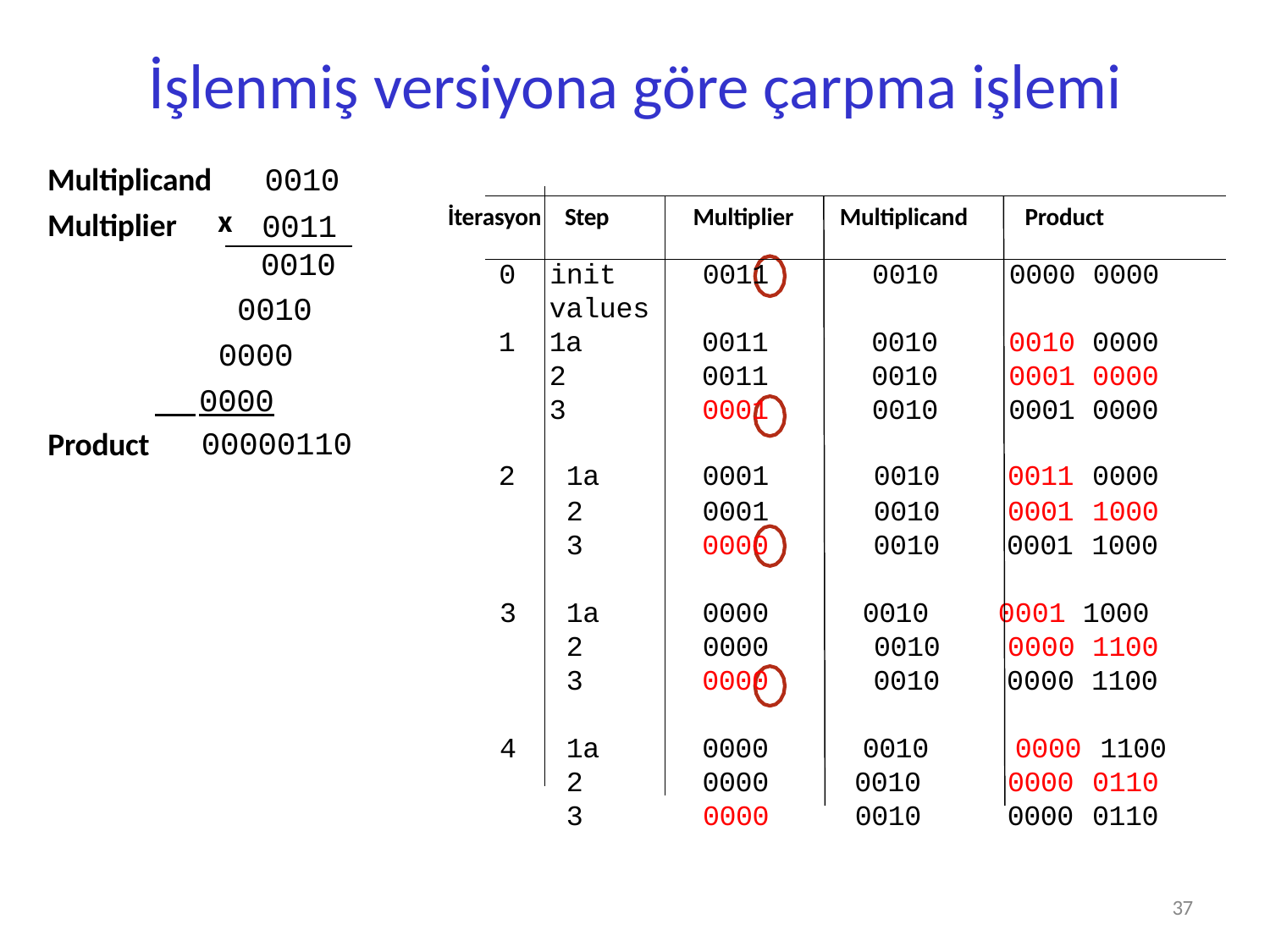

# İşlenmiş versiyona göre çarpma işlemi
Multiplicand Multiplier
0010
0011

x
İterasyon
Step
Multiplier
Multiplicand
Product
0010
0010
0000
  0000

| 0 | init | 0011 | 0010 | 0000 | 0000 |
| --- | --- | --- | --- | --- | --- |
|  | values |  |  |  |  |
| 1 | 1a | 0011 | 0010 | 0010 | 0000 |
|  | 2 | 0011 | 0010 | 0001 | 0000 |
|  | 3 | 0001 | 0010 | 0001 | 0000 |

| Product | 00000110 | 2 | 1a | 0001 | 0010 | 0011 | 0000 |
| --- | --- | --- | --- | --- | --- | --- | --- |
|  |  |  | 2 | 0001 | 0010 | 0001 | 1000 |
|  |  |  | 3 | 0000 | 0010 | 0001 | 1000 |
| 3 |  |  | 1a | 0000 | 0010 | 0001 1000 |  |
|  |  |  | 2 | 0000 | 0010 | 0000 1100 |  |
|  |  |  | 3 | 0000 | 0010 | 0000 1100 |  |
| 4 |  |  | 1a | 0000 | 0010 | 0000 | 1100 |
|  |  |  | 2 | 0000 | 0010 | 0000 | 0110 |
|  |  |  | 3 | 0000 | 0010 | 0000 | 0110 |

37